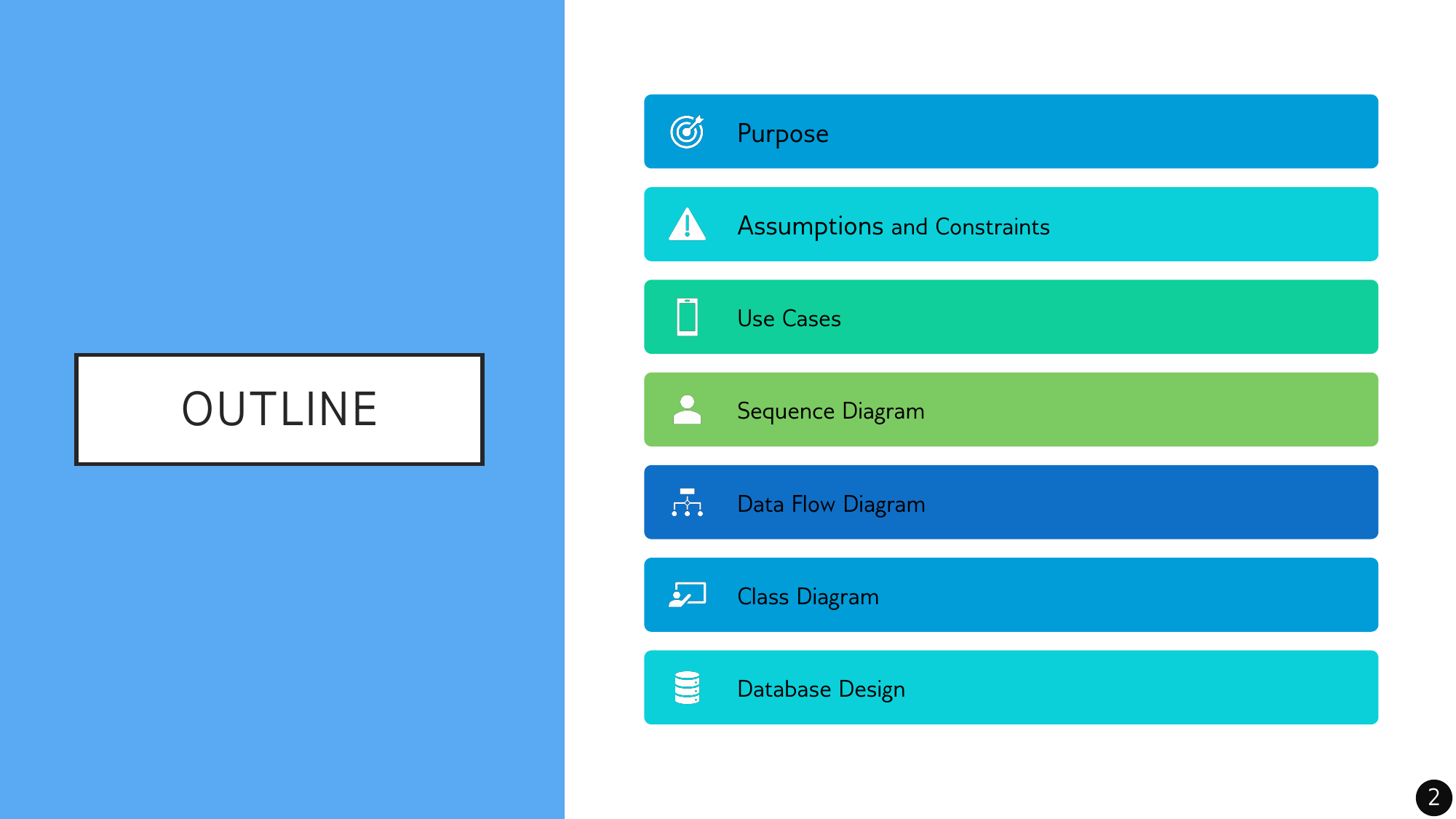

Purpose
Assumptions and Constraints
Use Cases
Sequence Diagram
Data Flow Diagram
Class Diagram
Database Design
# Outline

2